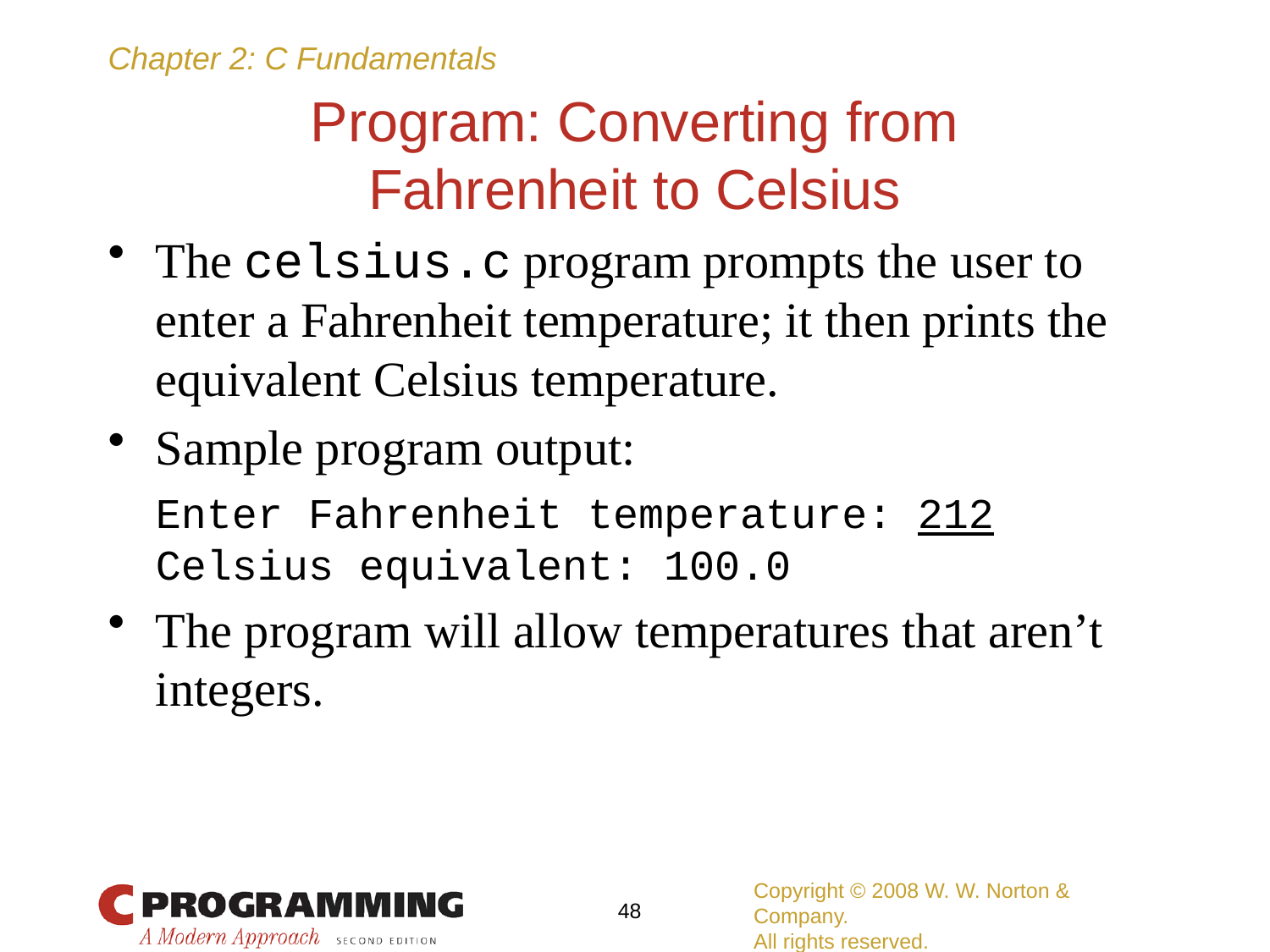

# Program: Converting from Fahrenheit to Celsius
The celsius.c program prompts the user to enter a Fahrenheit temperature; it then prints the equivalent Celsius temperature.
Sample program output:
	Enter Fahrenheit temperature: 212
	Celsius equivalent: 100.0
The program will allow temperatures that aren’t integers.

Copyright © 2008 W. W. Norton & Company.
All rights reserved.
48